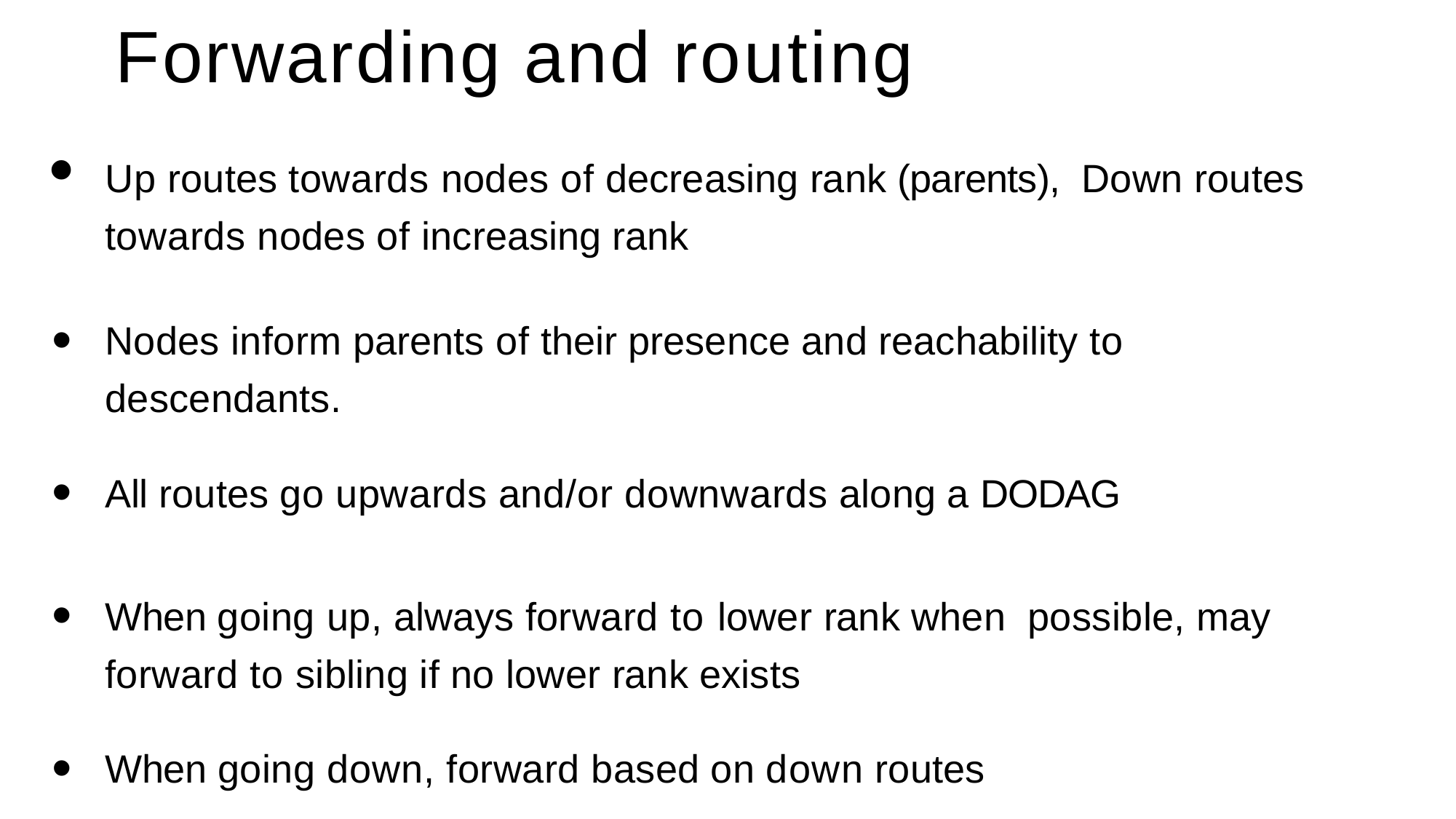

Forwarding and routing
Up routes towards nodes of decreasing rank (parents),  Down routes towards nodes of increasing rank

Nodes inform parents of their presence and reachability to  descendants.

All routes go upwards and/or downwards along a DODAG
When going up, always forward to lower rank when  possible, may forward to sibling if no lower rank exists

When going down, forward based on down routes